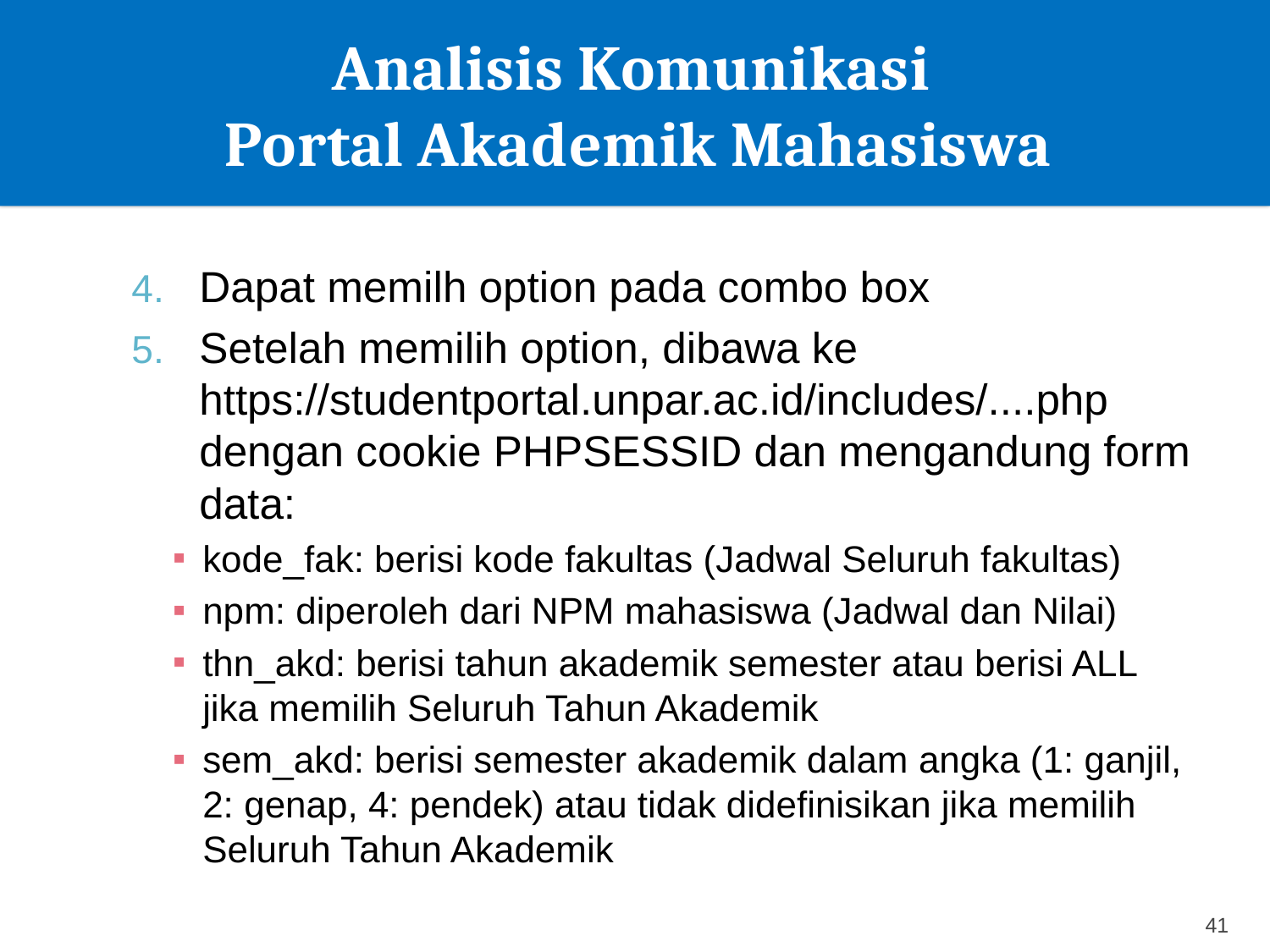

# Analisis Komunikasi Portal Akademik Mahasiswa
Dapat memilh option pada combo box
Setelah memilih option, dibawa ke https://studentportal.unpar.ac.id/includes/....php dengan cookie PHPSESSID dan mengandung form data:
kode_fak: berisi kode fakultas (Jadwal Seluruh fakultas)
npm: diperoleh dari NPM mahasiswa (Jadwal dan Nilai)
thn_akd: berisi tahun akademik semester atau berisi ALL jika memilih Seluruh Tahun Akademik
sem_akd: berisi semester akademik dalam angka (1: ganjil, 2: genap, 4: pendek) atau tidak didefinisikan jika memilih Seluruh Tahun Akademik
41